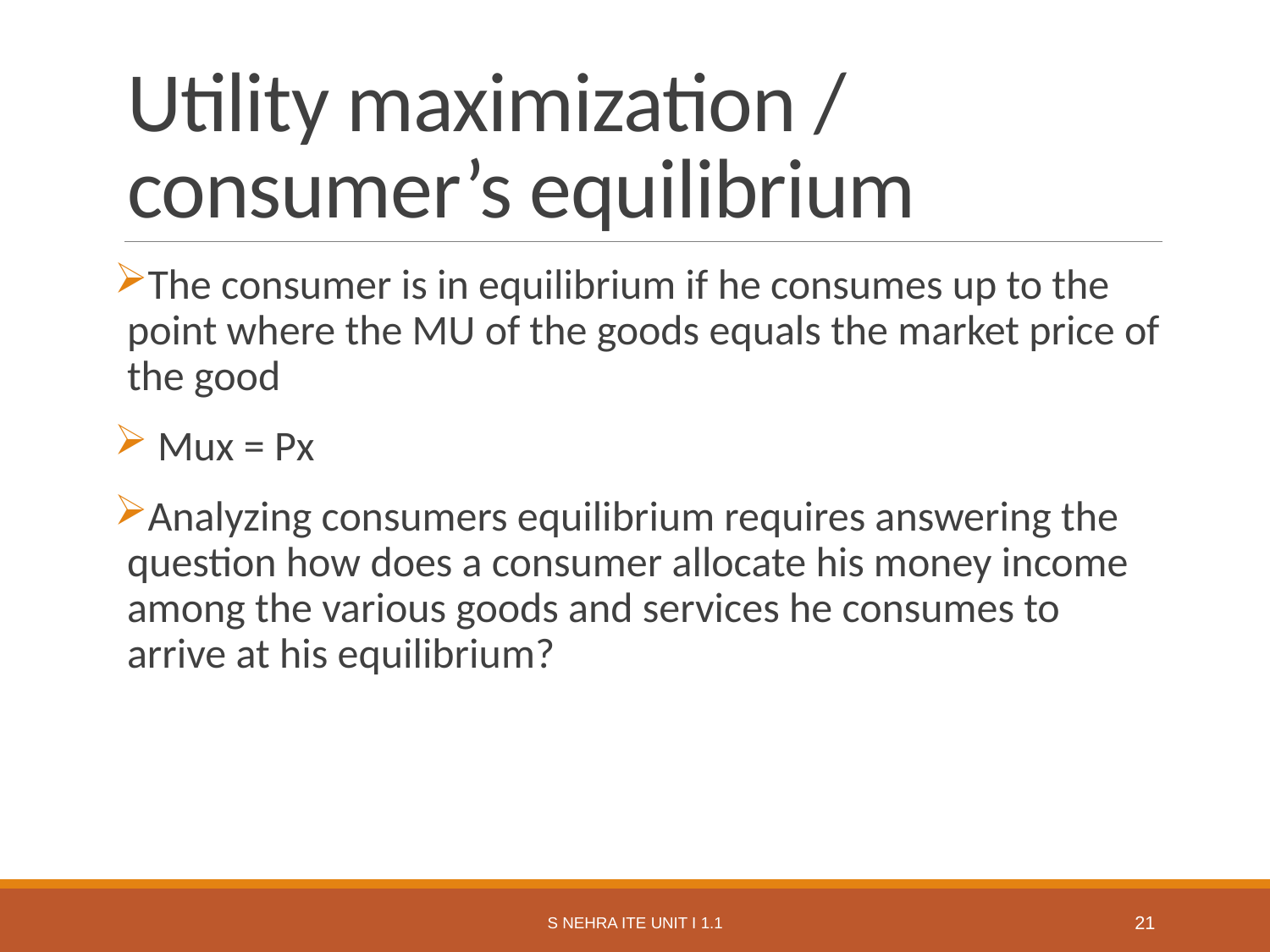

# Utility maximization / consumer’s equilibrium
The consumer is in equilibrium if he consumes up to the point where the MU of the goods equals the market price of the good
 Mux = Px
Analyzing consumers equilibrium requires answering the question how does a consumer allocate his money income among the various goods and services he consumes to arrive at his equilibrium?
S Nehra ITE Unit I 1.1
21